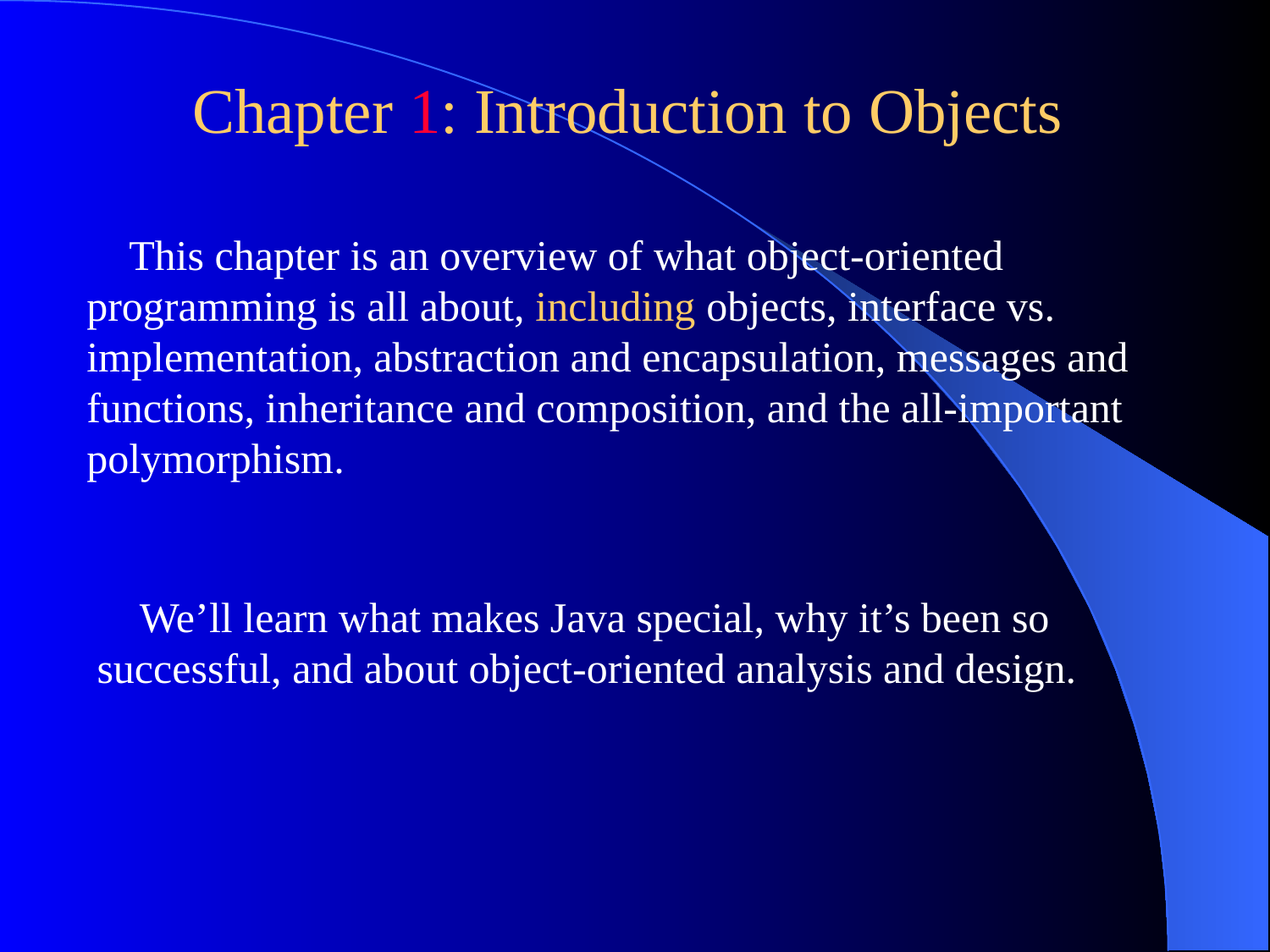

Chapter 1: Introduction to Objects
    This chapter is an overview of what object-oriented programming is all about, including objects, interface vs. implementation, abstraction and encapsulation, messages and functions, inheritance and composition, and the all-important polymorphism.
    We’ll learn what makes Java special, why it’s been so successful, and about object-oriented analysis and design.